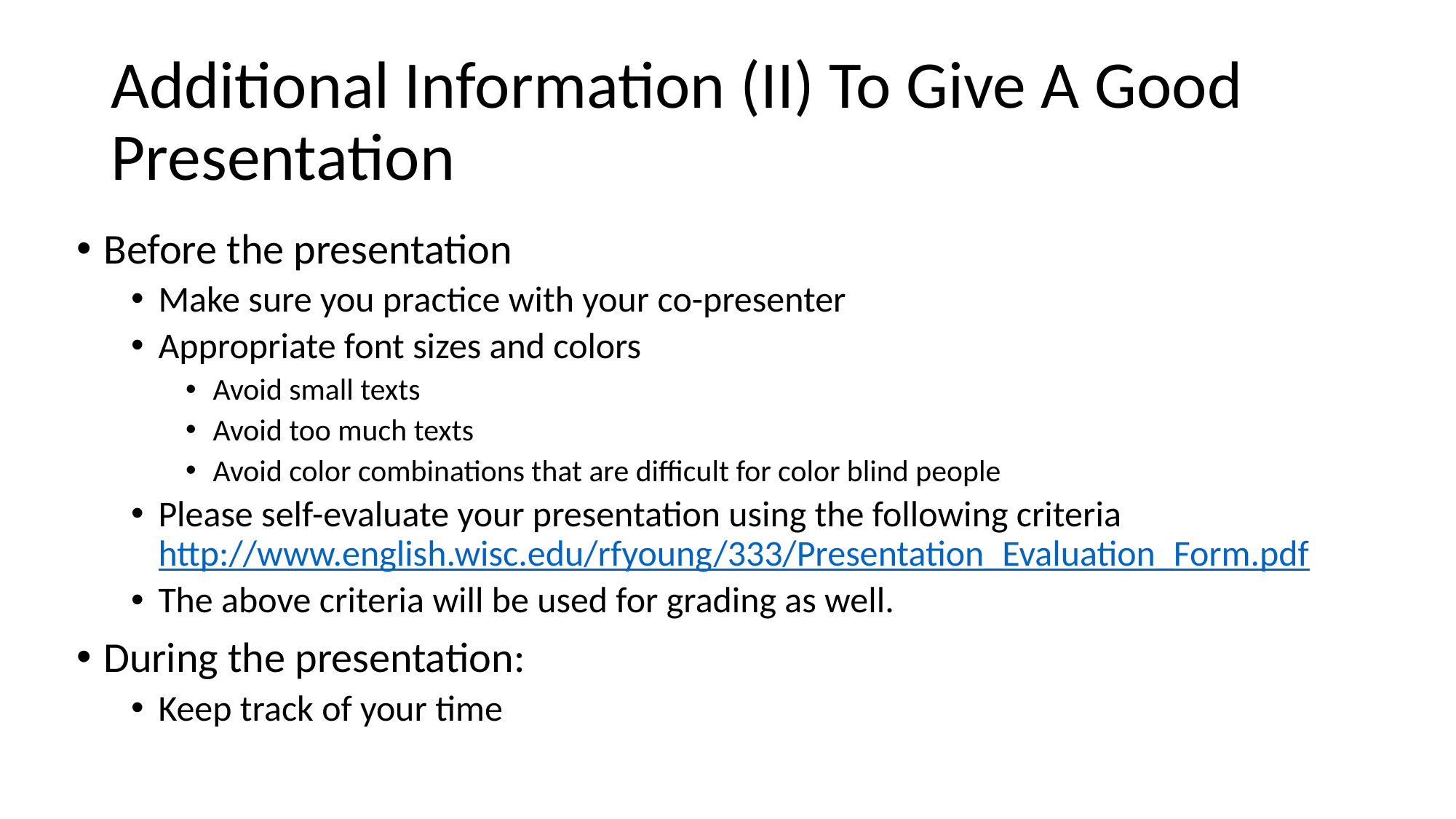

# Additional Information (II) To Give A Good Presentation
Before the presentation
Make sure you practice with your co-presenter
Appropriate font sizes and colors
Avoid small texts
Avoid too much texts
Avoid color combinations that are difficult for color blind people
Please self-evaluate your presentation using the following criteria http://www.english.wisc.edu/rfyoung/333/Presentation_Evaluation_Form.pdf
The above criteria will be used for grading as well.
During the presentation:
Keep track of your time